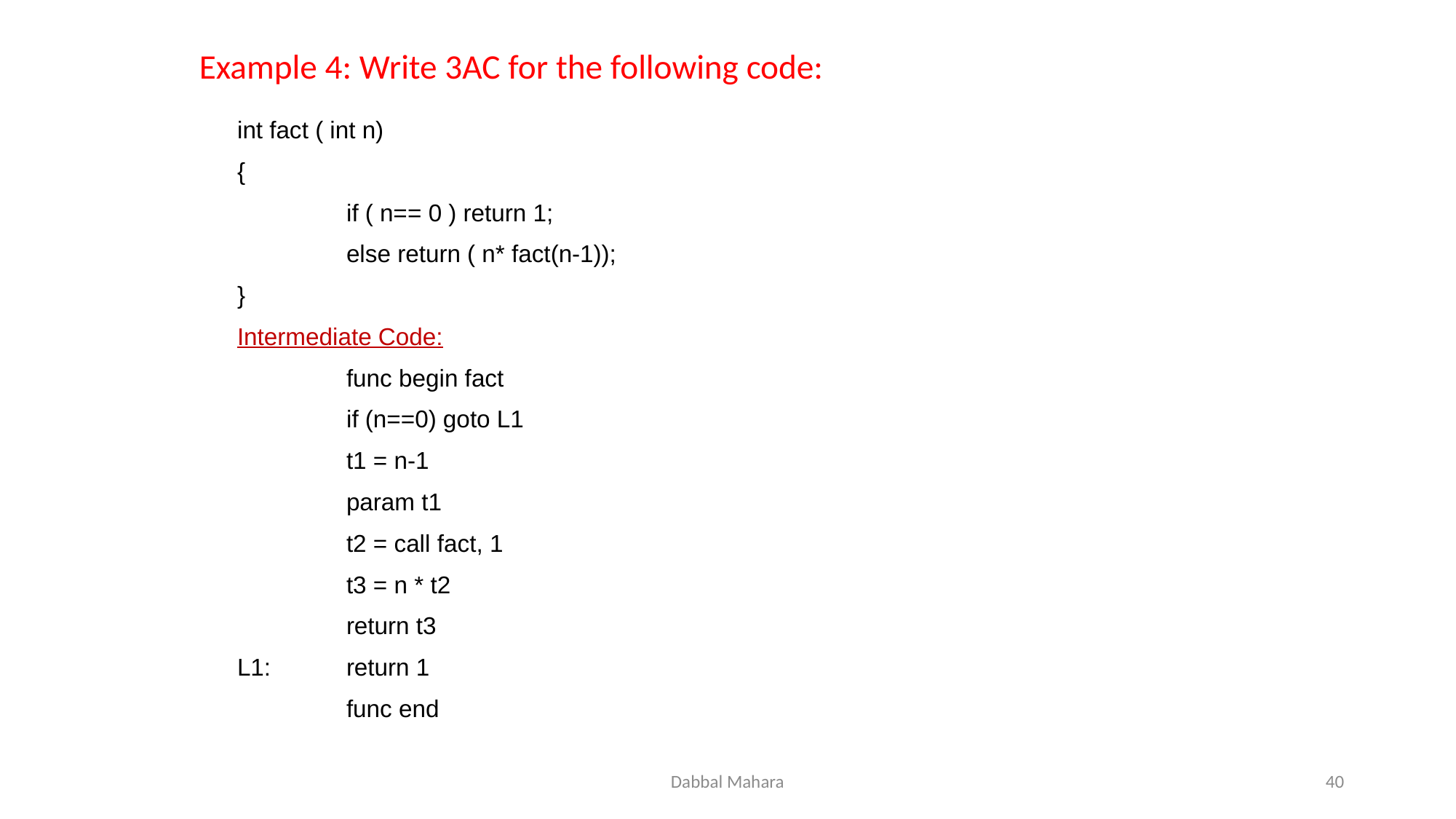

# Example 4: Write 3AC for the following code:
int fact ( int n)
{
	if ( n== 0 ) return 1;
	else return ( n* fact(n-1));
}
Intermediate Code:
	func begin fact
	if (n==0) goto L1
	t1 = n-1
	param t1
	t2 = call fact, 1
	t3 = n * t2
	return t3
L1: 	return 1
	func end
Dabbal Mahara
40